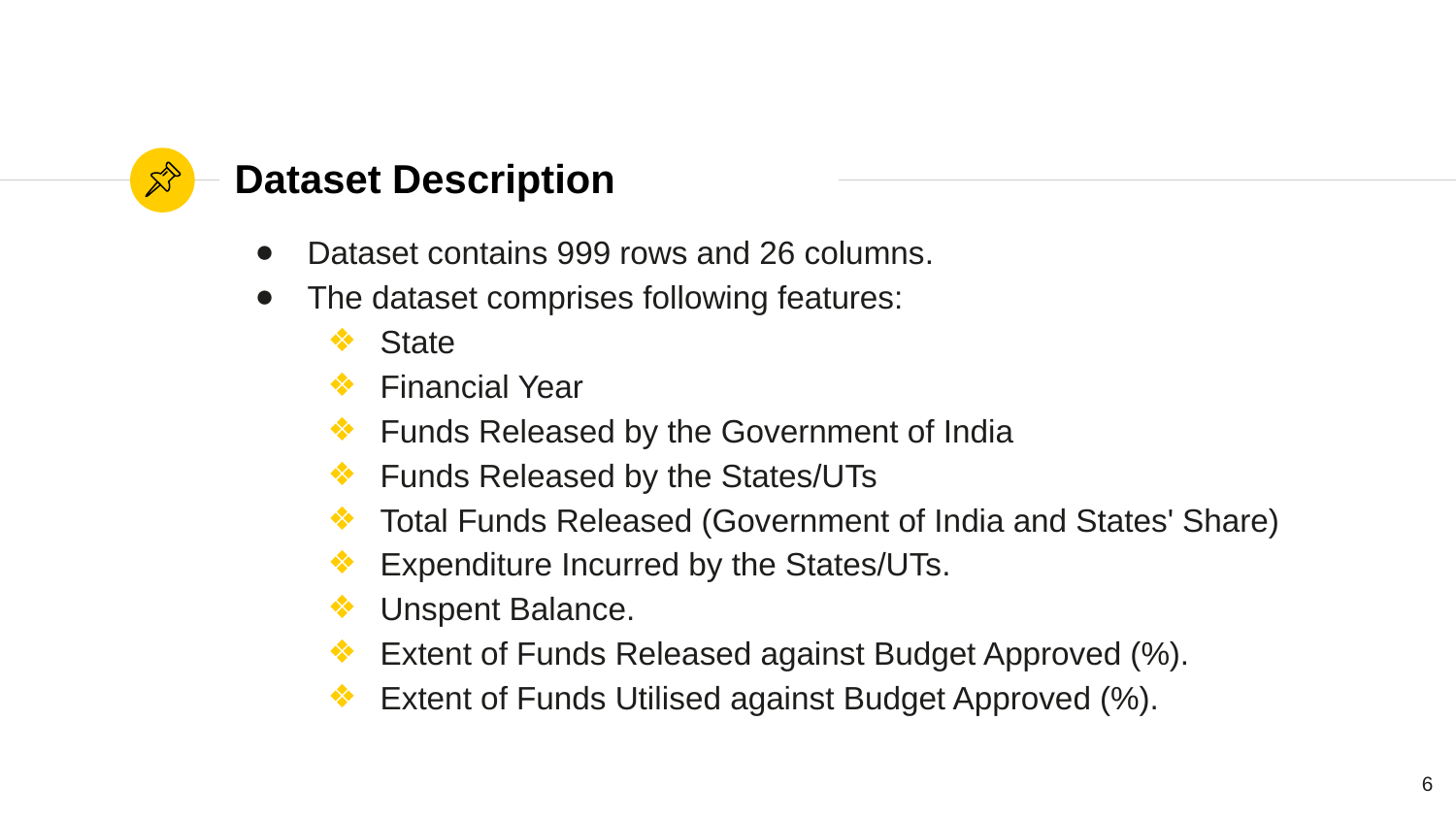

# Dataset Description

Dataset contains 999 rows and 26 columns.
The dataset comprises following features:
State
Financial Year
Funds Released by the Government of India
Funds Released by the States/UTs
Total Funds Released (Government of India and States' Share)
Expenditure Incurred by the States/UTs.
Unspent Balance.
Extent of Funds Released against Budget Approved (%).
Extent of Funds Utilised against Budget Approved (%).

6